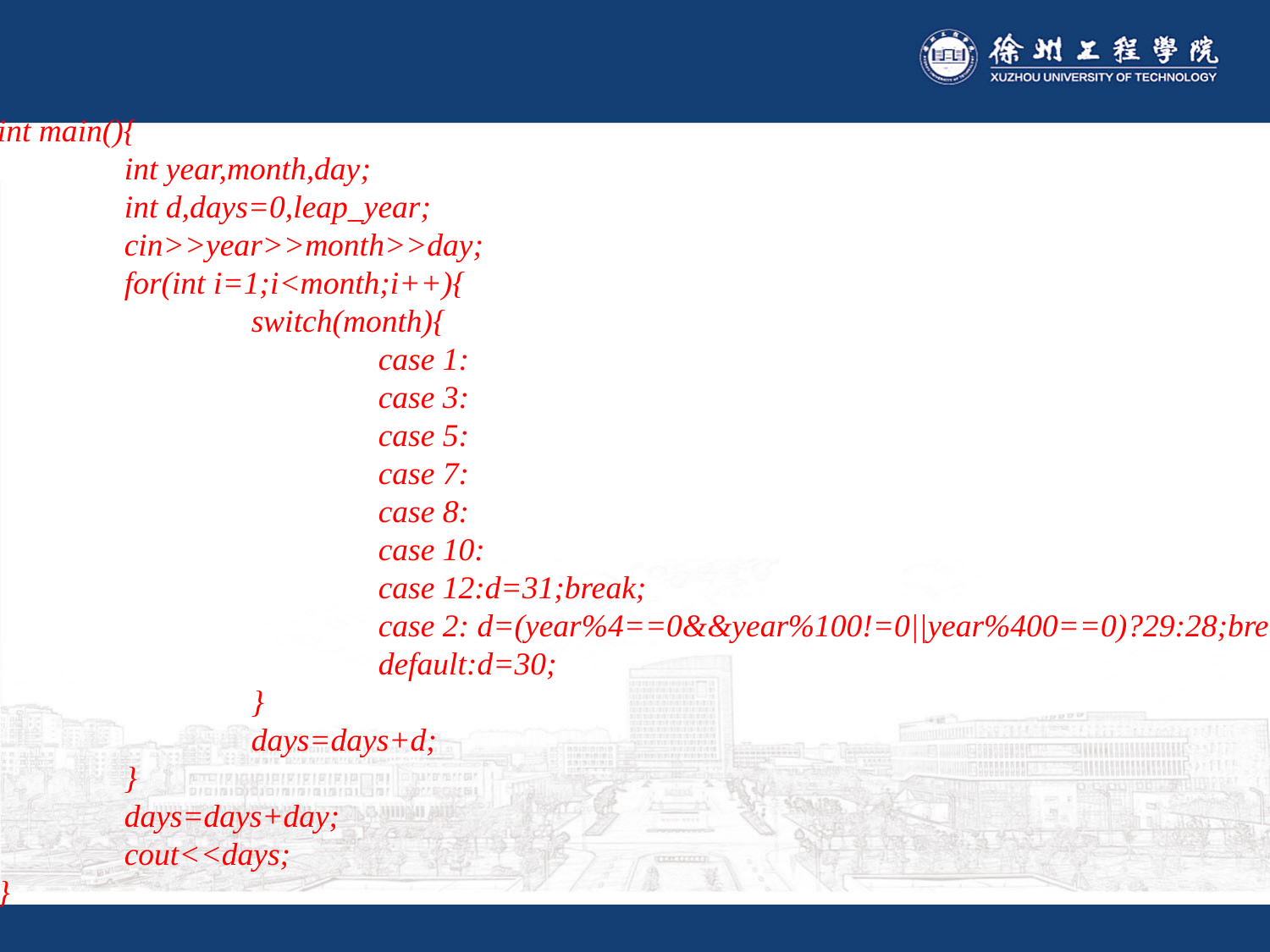

#
int main(){
	int year,month,day;
	int d,days=0,leap_year;
	cin>>year>>month>>day;
	for(int i=1;i<month;i++){
		switch(month){
			case 1:
   			case 3:
   			case 5:
   			case 7:
   			case 8:
   			case 10:
   			case 12:d=31;break;
			case 2: d=(year%4==0&&year%100!=0||year%400==0)?29:28;break;
   			default:d=30;
		}
		days=days+d;
	}
	days=days+day;
	cout<<days;
}